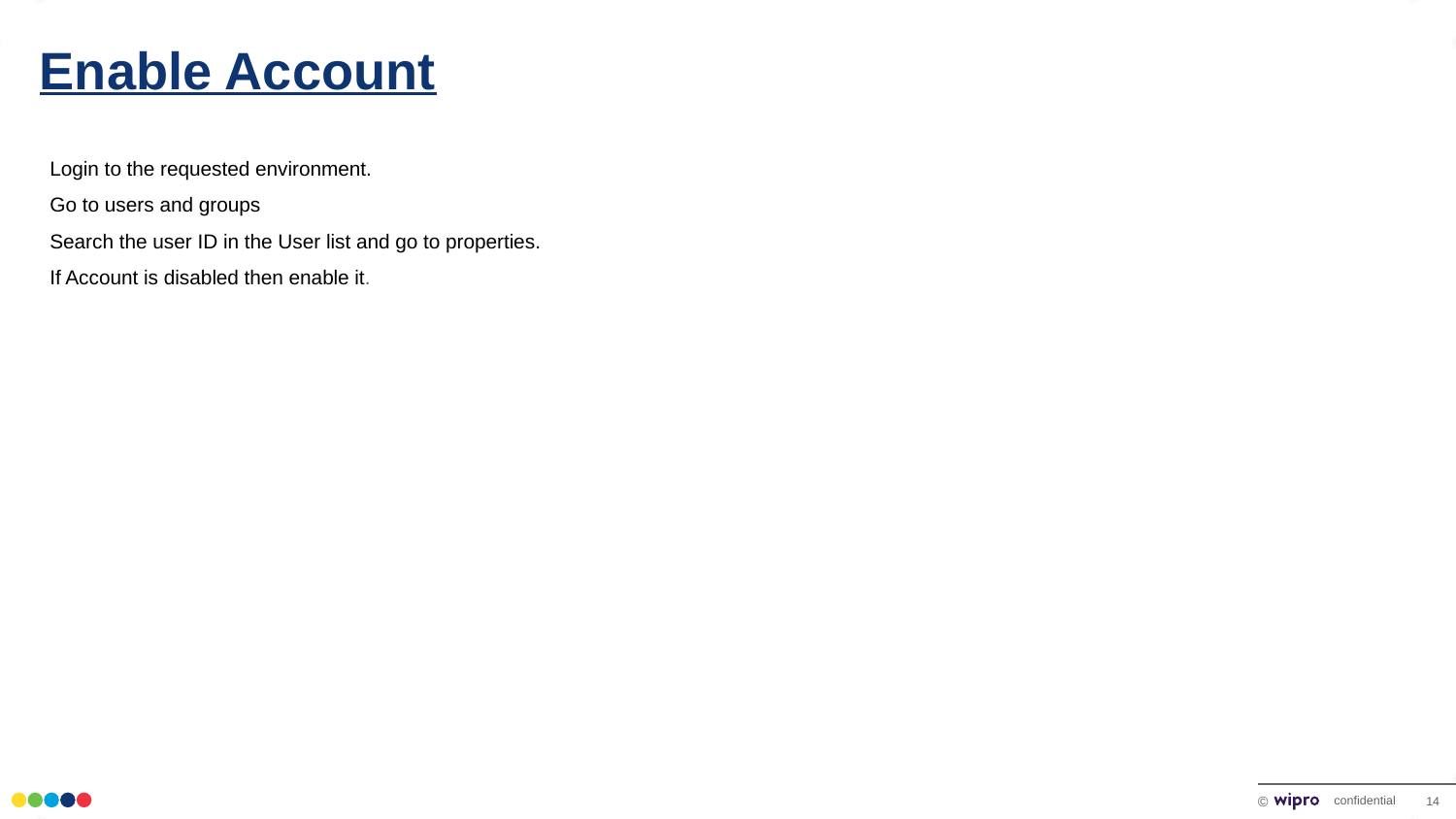

# Enable Account
Login to the requested environment.
Go to users and groups
Search the user ID in the User list and go to properties.
If Account is disabled then enable it.